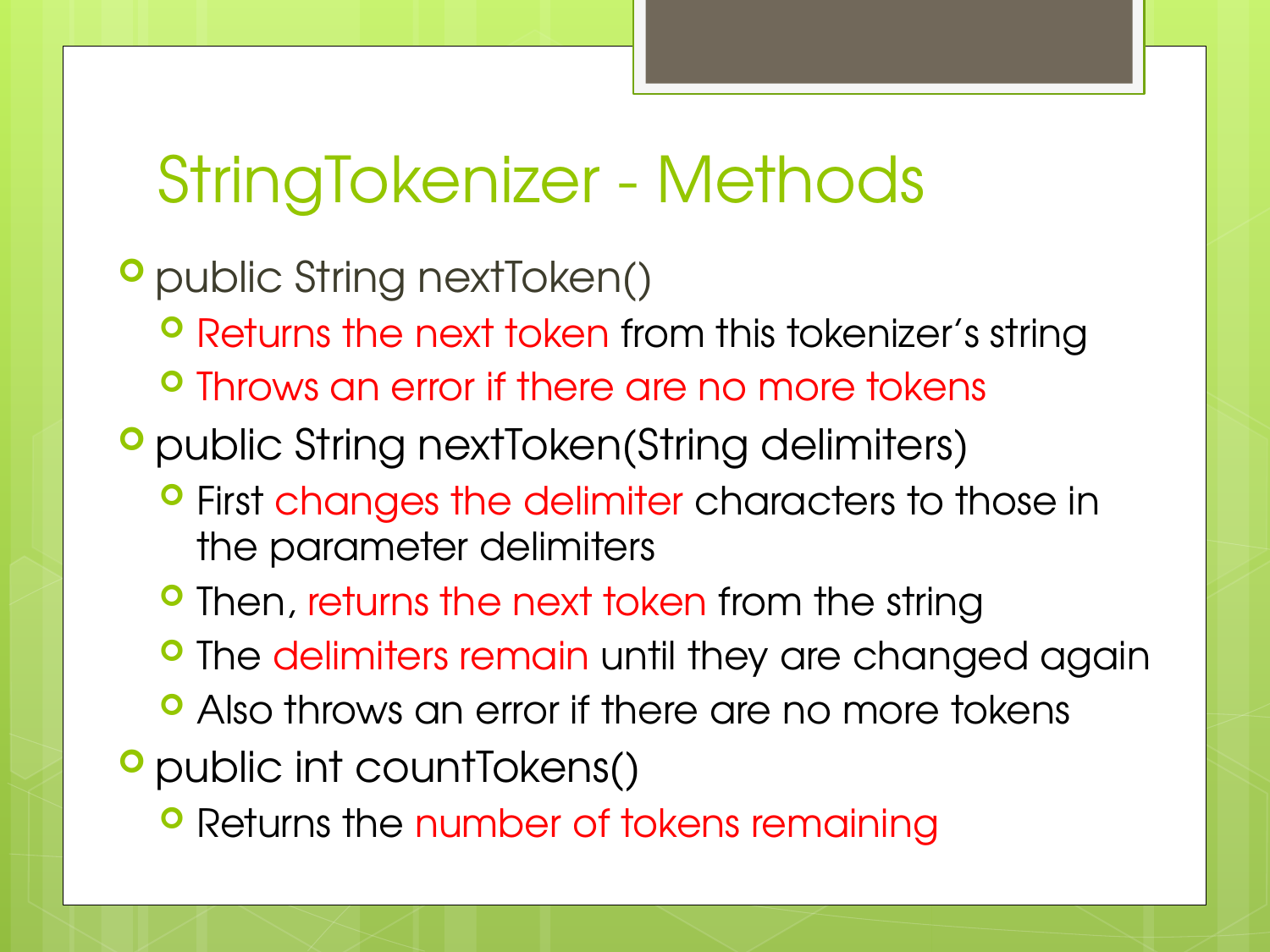

# StringTokenizer - Methods
public String nextToken()
Returns the next token from this tokenizer’s string
Throws an error if there are no more tokens
public String nextToken(String delimiters)
First changes the delimiter characters to those in the parameter delimiters
Then, returns the next token from the string
The delimiters remain until they are changed again
Also throws an error if there are no more tokens
public int countTokens()
Returns the number of tokens remaining